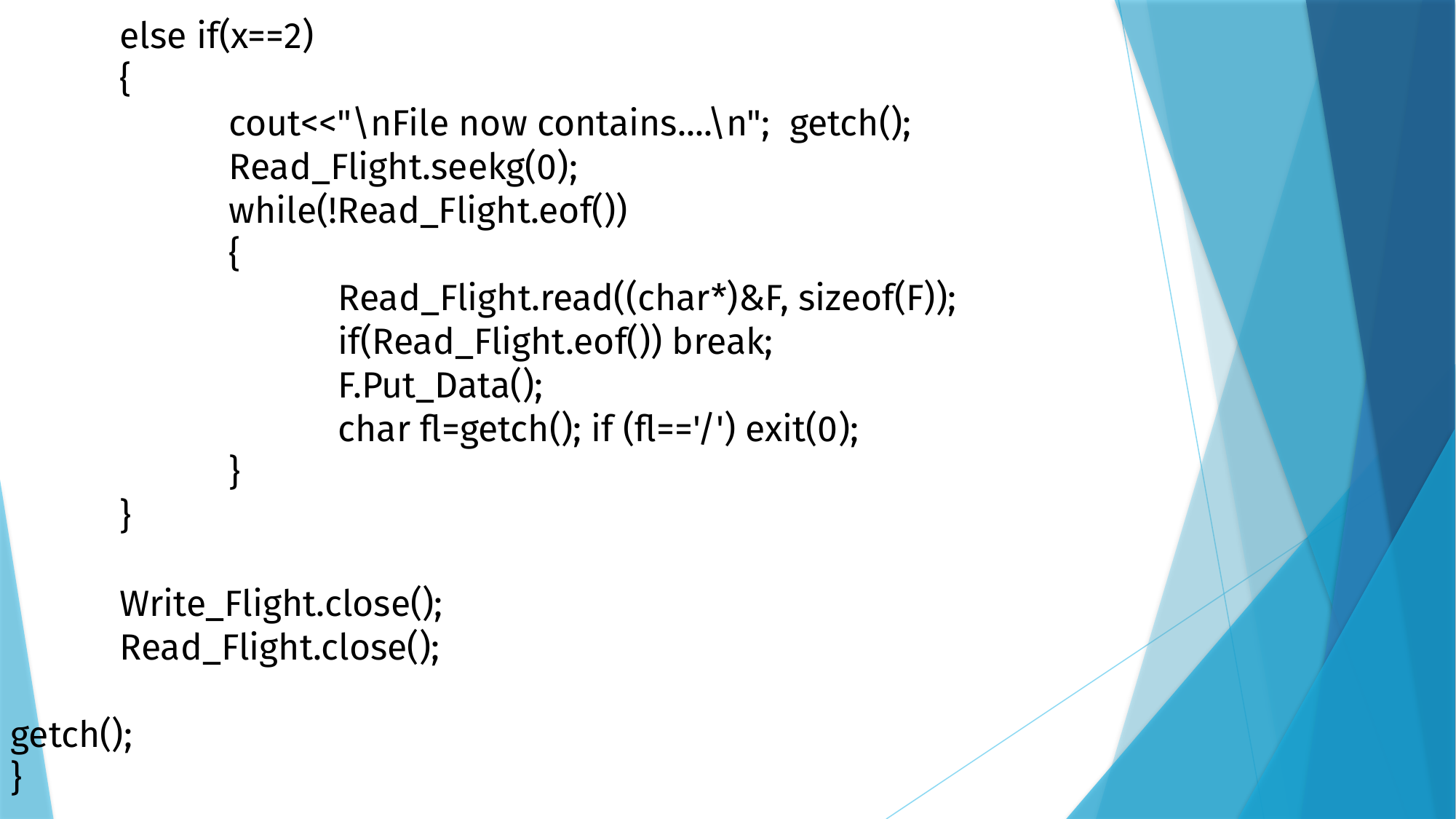

else if(x==2)
	{
		cout<<"\nFile now contains....\n";  getch();
		Read_Flight.seekg(0);
		while(!Read_Flight.eof())
		{
			Read_Flight.read((char*)&F, sizeof(F));
			if(Read_Flight.eof()) break;
			F.Put_Data();
			char fl=getch(); if (fl=='/') exit(0);
		}
	}

	Write_Flight.close();
	Read_Flight.close();

getch();
}